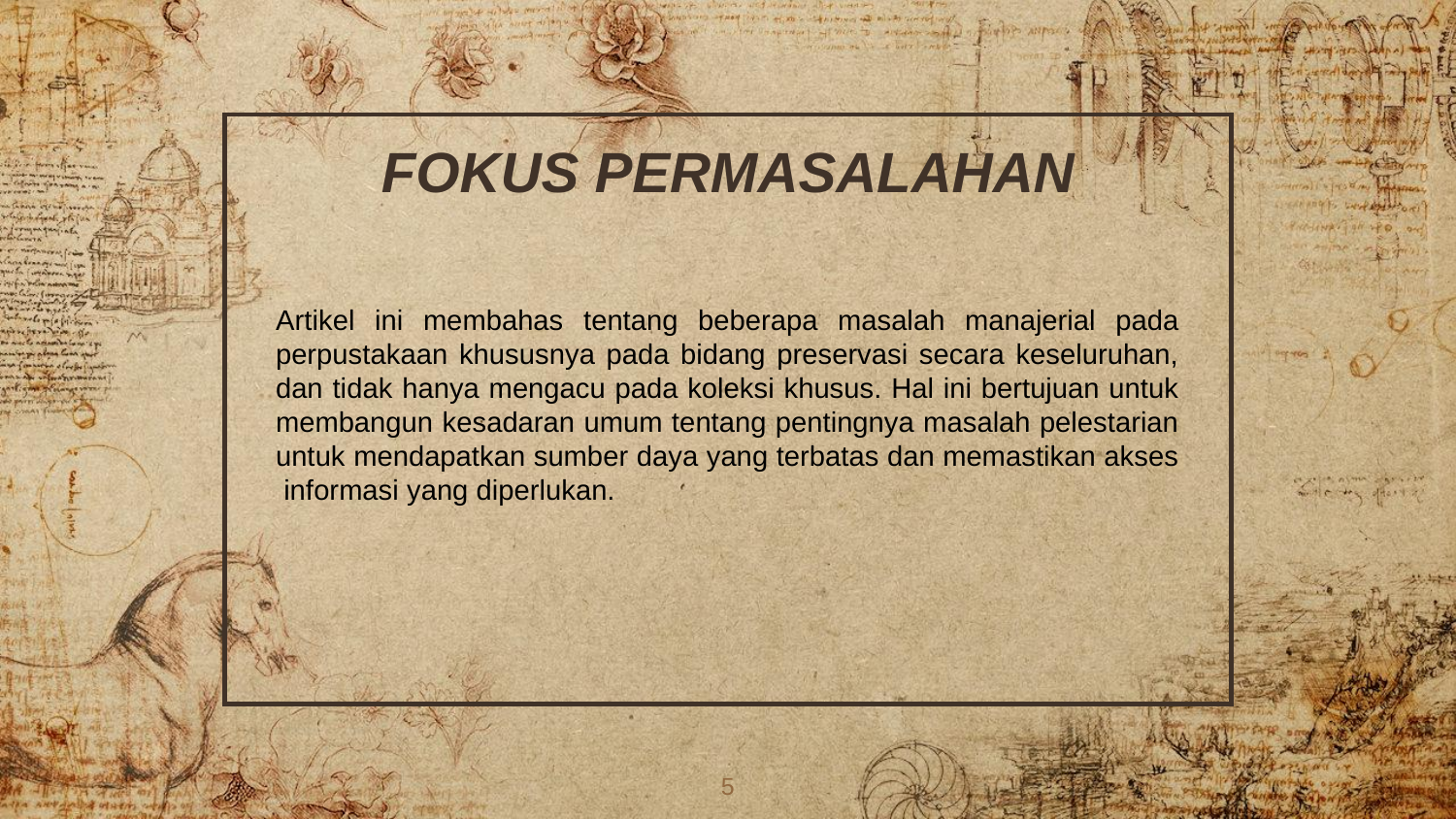

FOKUS PERMASALAHAN

Artikel ini membahas tentang beberapa masalah manajerial pada perpustakaan khususnya pada bidang preservasi secara keseluruhan, dan tidak hanya mengacu pada koleksi khusus. Hal ini bertujuan untuk membangun kesadaran umum tentang pentingnya masalah pelestarian untuk mendapatkan sumber daya yang terbatas dan memastikan akses  informasi yang diperlukan.

5